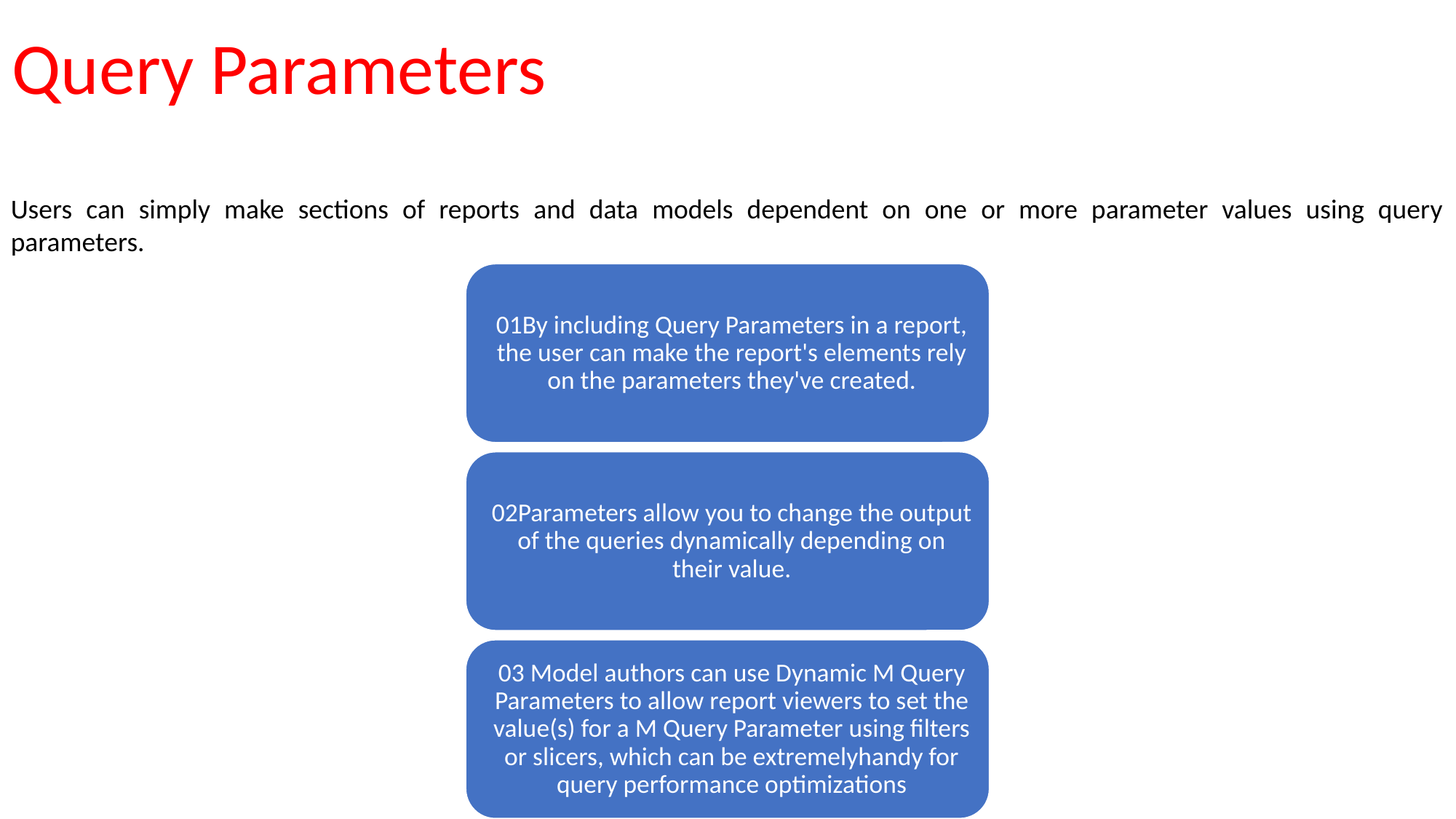

# Query Parameters
Users can simply make sections of reports and data models dependent on one or more parameter values using query parameters.
01By including Query Parameters in a report, the user can make the report's elements rely on the parameters they've created.
02Parameters allow you to change the output of the queries dynamically depending on their value.
03 Model authors can use Dynamic M Query Parameters to allow report viewers to set the value(s) for a M Query Parameter using filters or slicers, which can be extremelyhandy for query performance optimizations